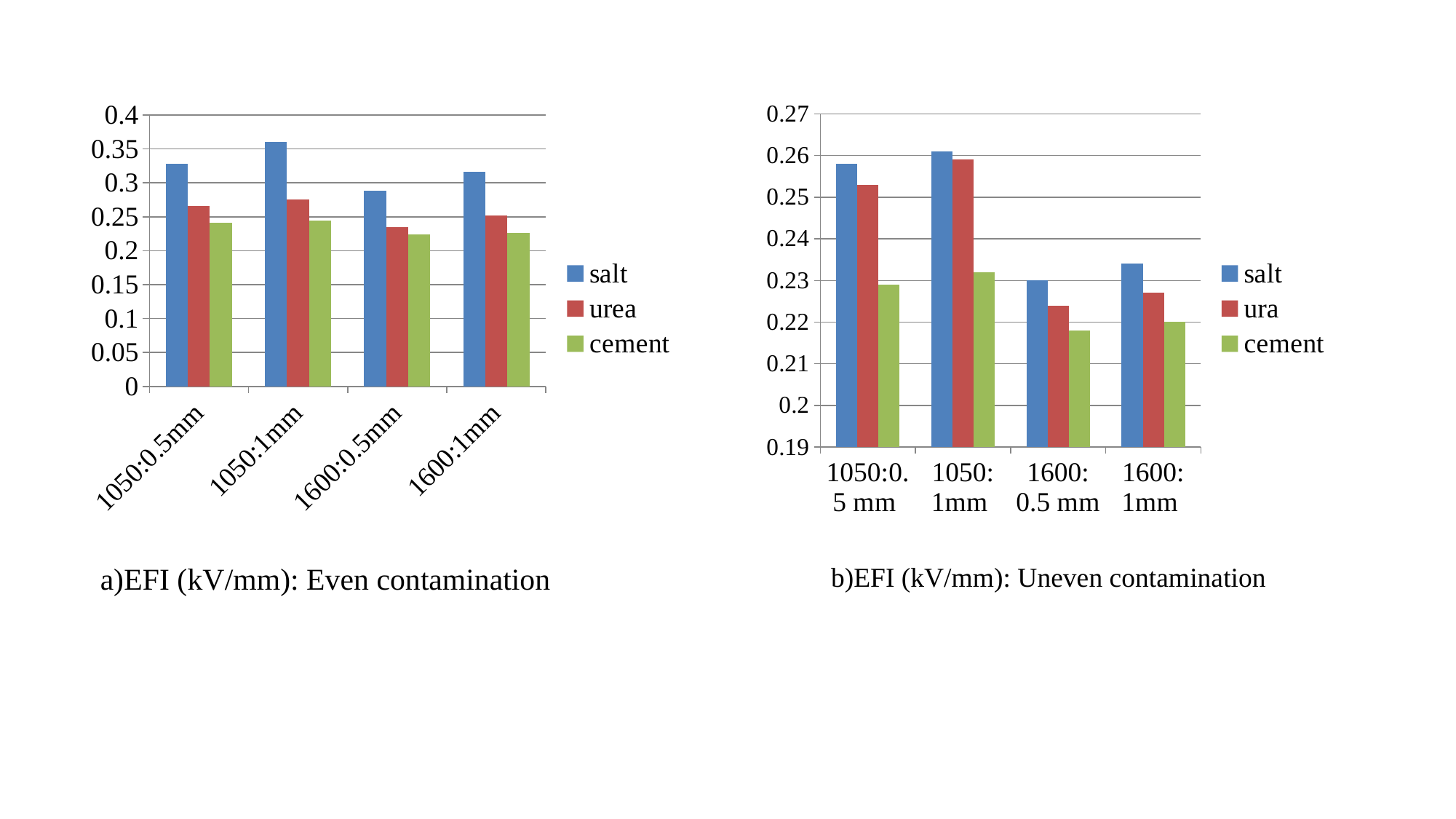

### Chart

| Category | salt | urea | cement |
|---|---|---|---|
| 1050:0.5mm | 0.328000000000001 | 0.266 | 0.241 |
| 1050:1mm | 0.36 | 0.276 | 0.244 |
| 1600:0.5mm | 0.288 | 0.235 | 0.224 |
| 1600:1mm | 0.316000000000001 | 0.252 | 0.226 |

### Chart

| Category | salt | ura  | cement |
|---|---|---|---|
| 1050:0.5 mm  | 0.258 | 0.253 | 0.229 |
| 1050: 1mm  | 0.261 | 0.259 | 0.232 |
| 1600: 0.5 mm  | 0.23 | 0.224 | 0.218 |
| 1600: 1mm  | 0.234 | 0.227 | 0.22 |
a)EFI (kV/mm): Even contamination
b)EFI (kV/mm): Uneven contamination